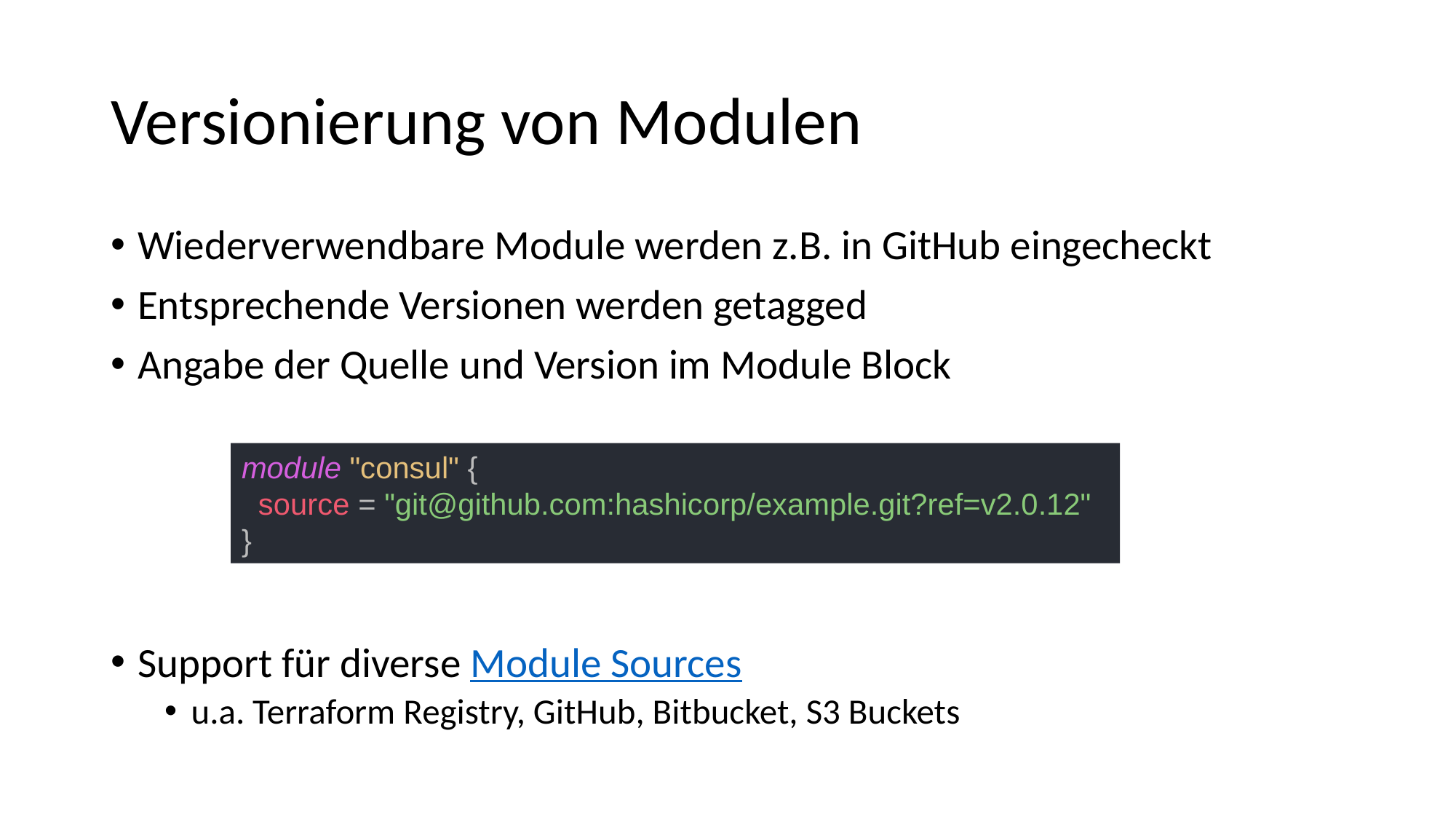

# Versionierung von Modulen
Wiederverwendbare Module werden z.B. in GitHub eingecheckt
Entsprechende Versionen werden getagged
Angabe der Quelle und Version im Module Block

Support für diverse Module Sources
u.a. Terraform Registry, GitHub, Bitbucket, S3 Buckets
module "consul" {
  source = "git@github.com:hashicorp/example.git?ref=v2.0.12"
}